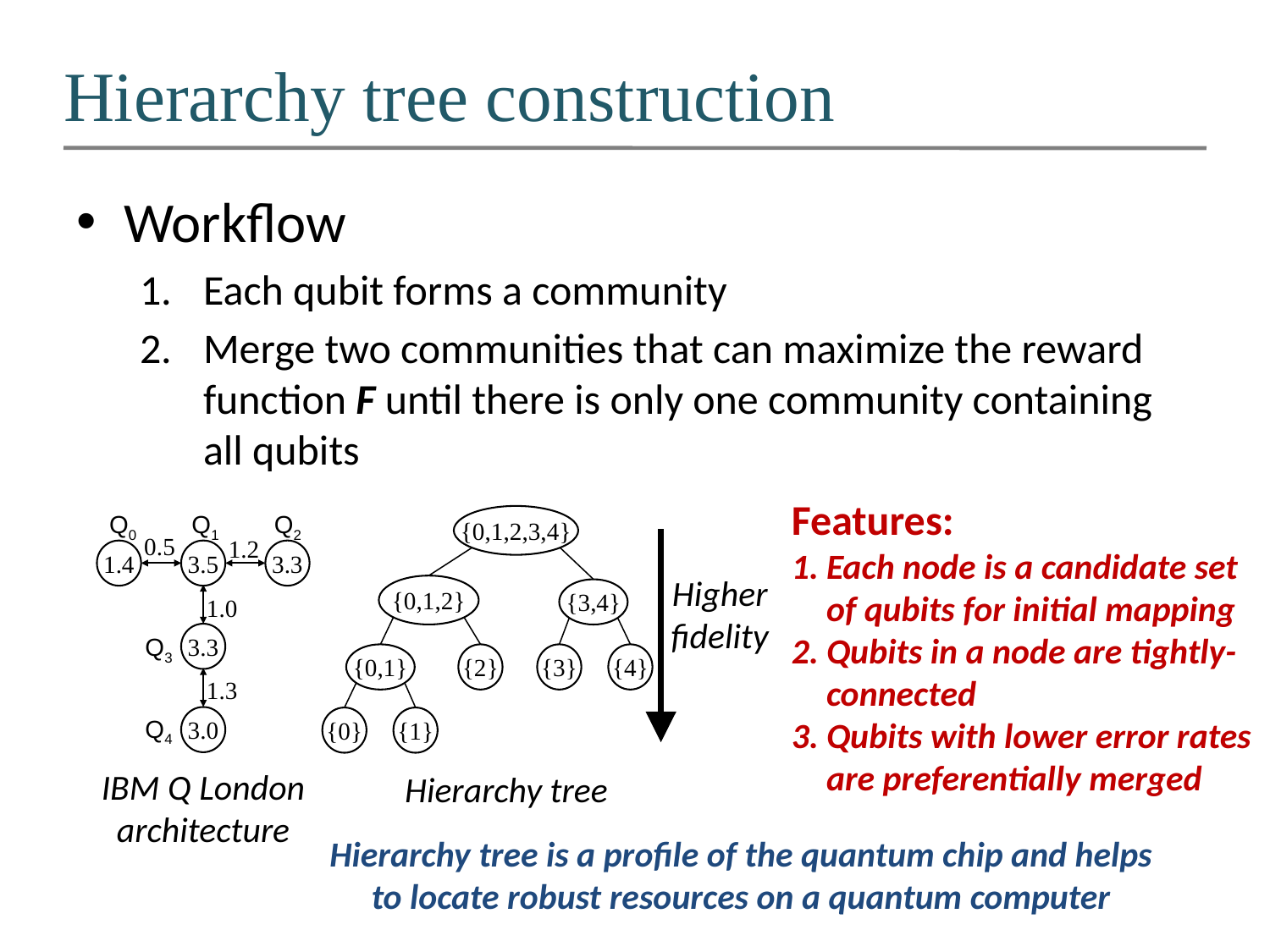

# Hierarchy tree construction
Workflow
Each qubit forms a community
Merge two communities that can maximize the reward function F until there is only one community containing all qubits

Features:
Each node is a candidate set of qubits for initial mapping
Qubits in a node are tightly-connected
Qubits with lower error rates are preferentially merged
{0,1,2,3,4}
Q0
Q1
Q2
0.5
1.2
1.4
3.5
3.3
1.0
3.3
Q3
1.3
3.0
Q4
Higher fidelity
{0,1,2}
{3,4}
{2}
{3}
{4}
{0}
{1}
{0,1}
IBM Q London architecture
Hierarchy tree
Hierarchy tree is a profile of the quantum chip and helps to locate robust resources on a quantum computer
13